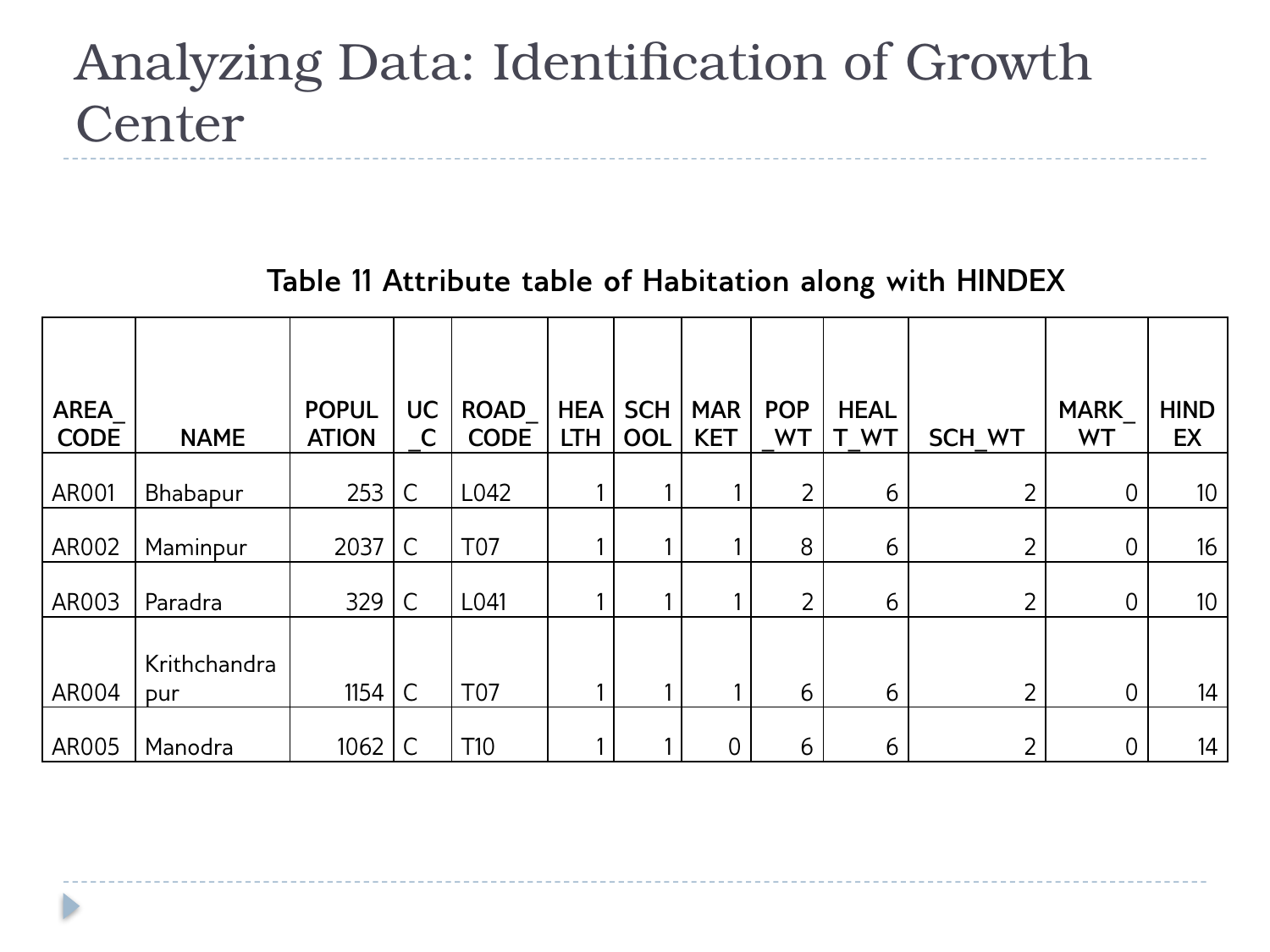

# Analyzing Data: Identification of Growth Center
Table 11 Attribute table of Habitation along with HINDEX
| AREA\_CODE | NAME | POPULATION | UC\_C | ROAD\_CODE | HEALTH | SCHOOL | MARKET | POP\_WT | HEALT\_WT | SCH\_WT | MARK\_WT | HINDEX |
| --- | --- | --- | --- | --- | --- | --- | --- | --- | --- | --- | --- | --- |
| AR001 | Bhabapur | 253 | C | L042 | 1 | 1 | 1 | 2 | 6 | 2 | 0 | 10 |
| AR002 | Maminpur | 2037 | C | T07 | 1 | 1 | 1 | 8 | 6 | 2 | 0 | 16 |
| AR003 | Paradra | 329 | C | L041 | 1 | 1 | 1 | 2 | 6 | 2 | 0 | 10 |
| AR004 | Krithchandrapur | 1154 | C | T07 | 1 | 1 | 1 | 6 | 6 | 2 | 0 | 14 |
| AR005 | Manodra | 1062 | C | T10 | 1 | 1 | 0 | 6 | 6 | 2 | 0 | 14 |